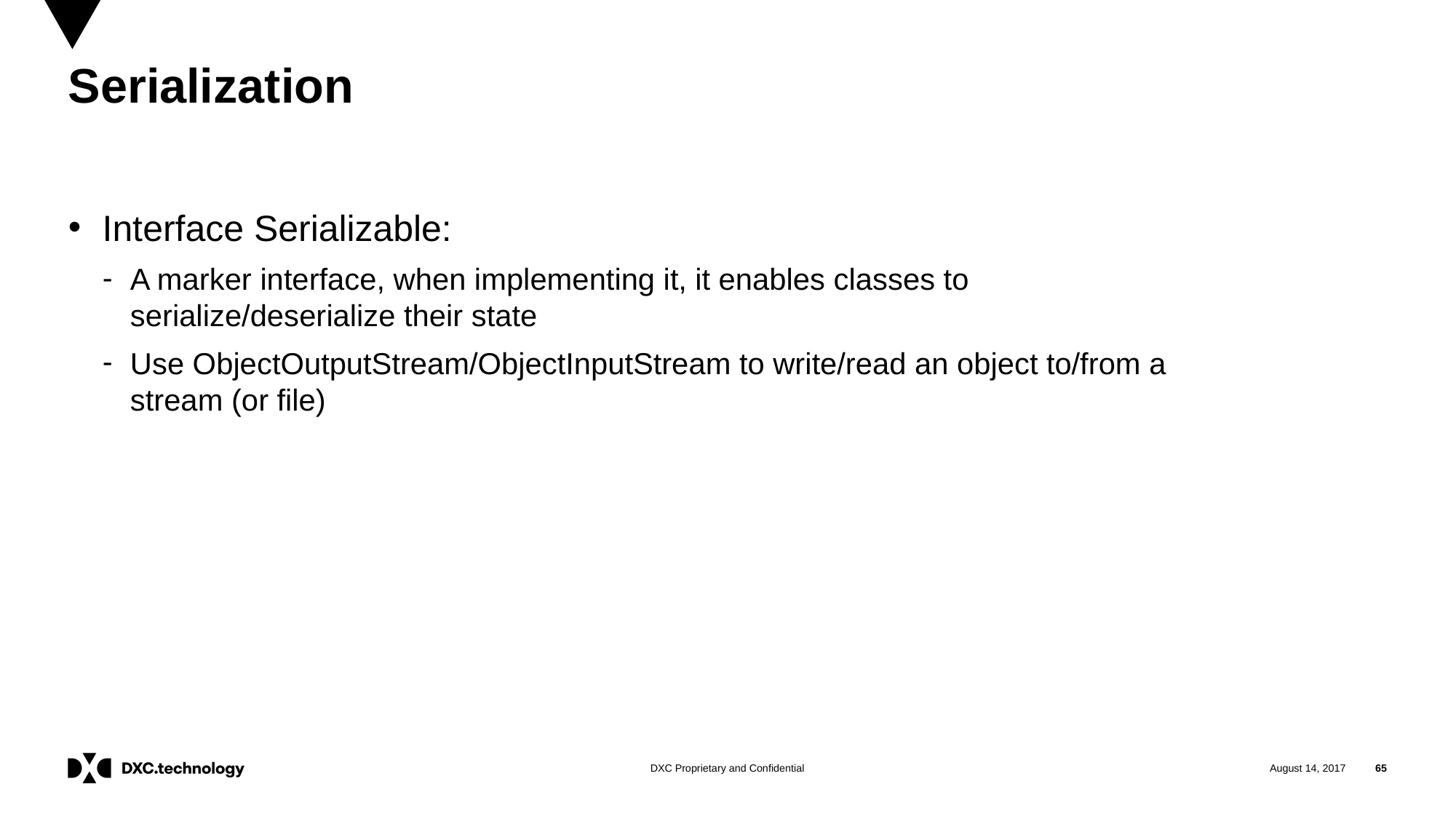

# Serialization
Interface Serializable:
A marker interface, when implementing it, it enables classes to serialize/deserialize their state
Use ObjectOutputStream/ObjectInputStream to write/read an object to/from a stream (or file)